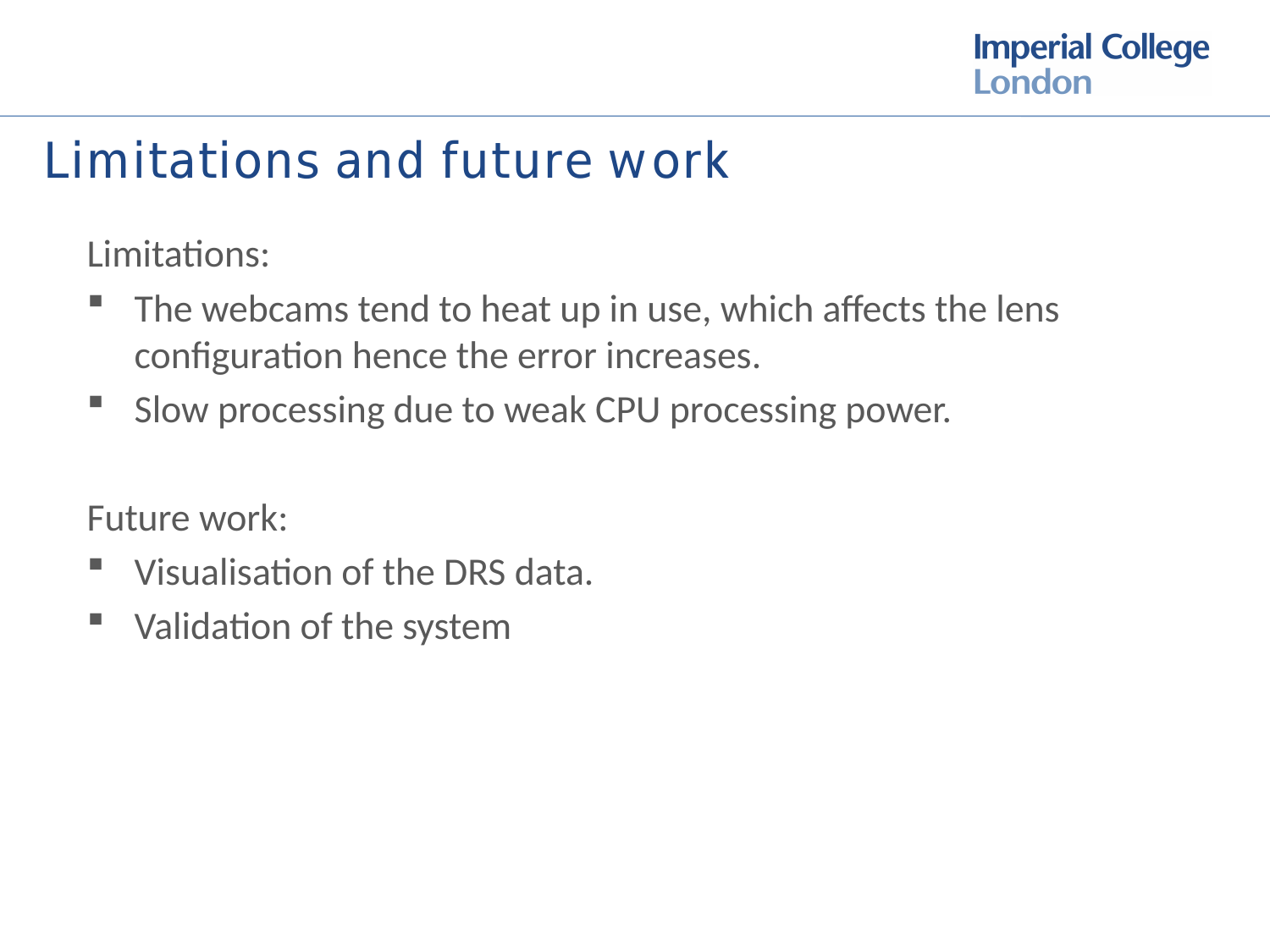

# Limitations and future work
Limitations:
The webcams tend to heat up in use, which affects the lens configuration hence the error increases.
Slow processing due to weak CPU processing power.

Future work:
Visualisation of the DRS data.
Validation of the system